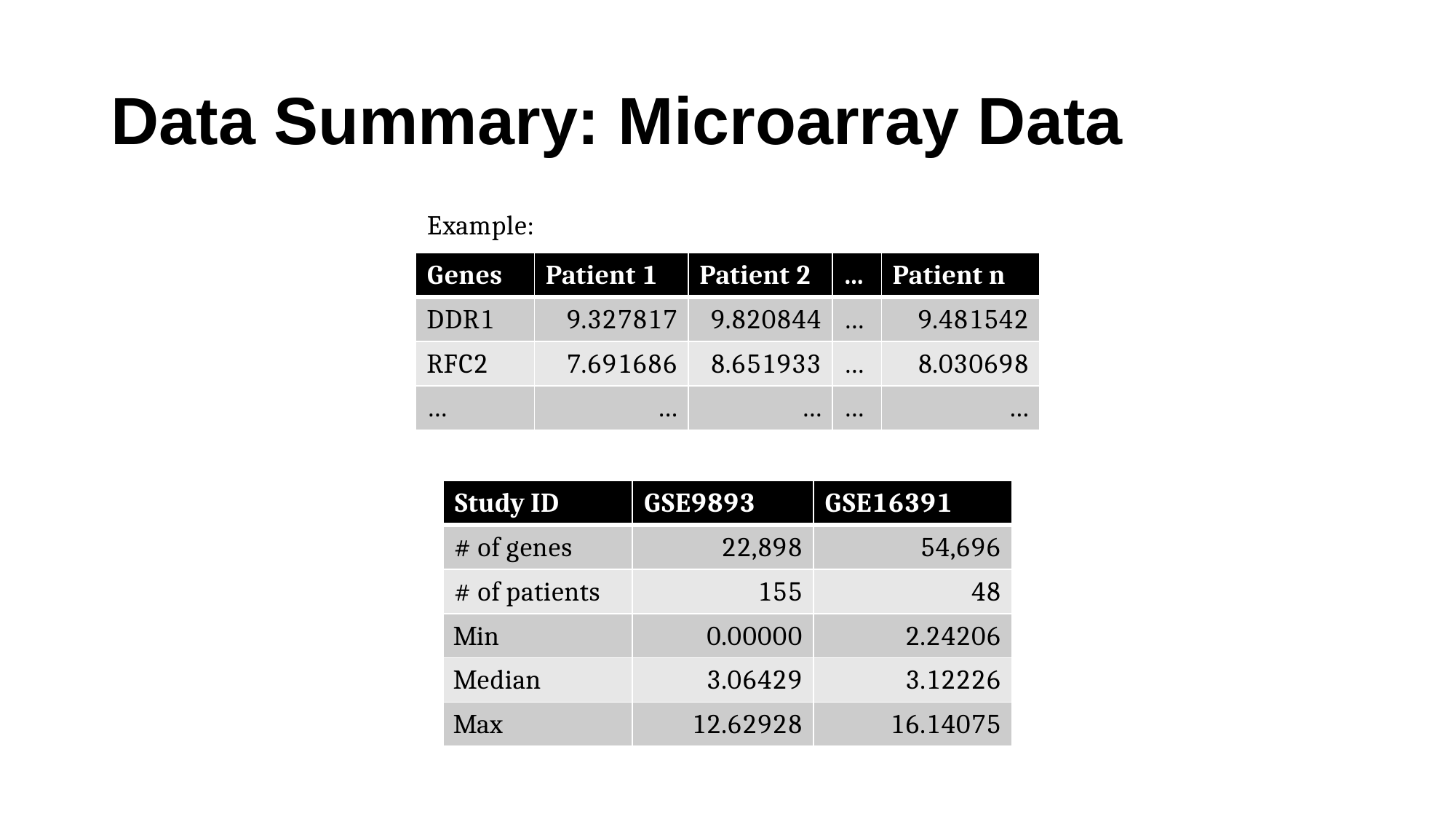

# Data Summary: Microarray Data
Example:
| Genes | Patient 1 | Patient 2 | … | Patient n |
| --- | --- | --- | --- | --- |
| DDR1 | 9.327817 | 9.820844 | … | 9.481542 |
| RFC2 | 7.691686 | 8.651933 | … | 8.030698 |
| … | … | … | … | … |
| Study ID | GSE9893 | GSE16391 |
| --- | --- | --- |
| # of genes | 22,898 | 54,696 |
| # of patients | 155 | 48 |
| Min | 0.00000 | 2.24206 |
| Median | 3.06429 | 3.12226 |
| Max | 12.62928 | 16.14075 |